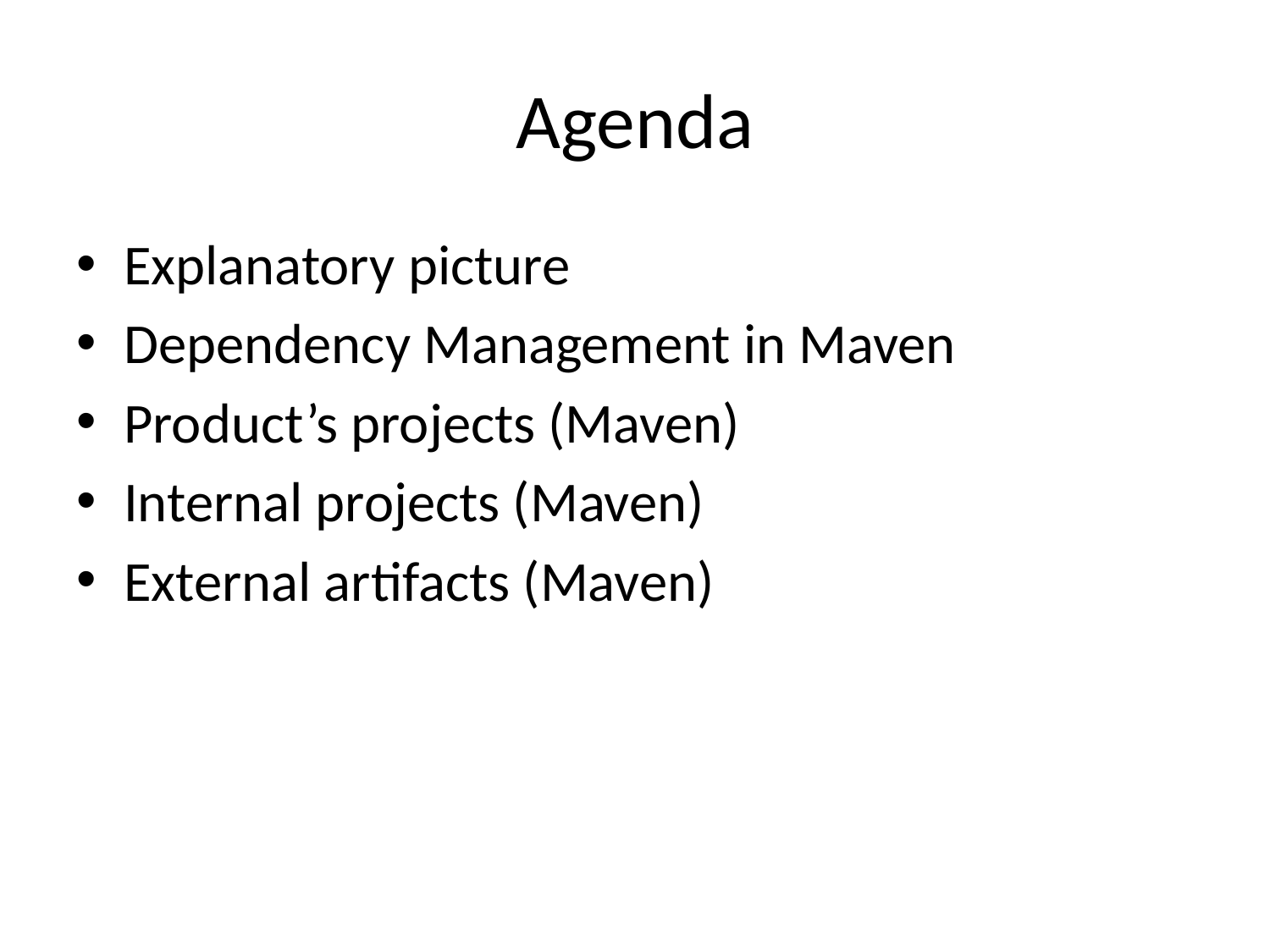

# Agenda
Explanatory picture
Dependency Management in Maven
Product’s projects (Maven)
Internal projects (Maven)
External artifacts (Maven)